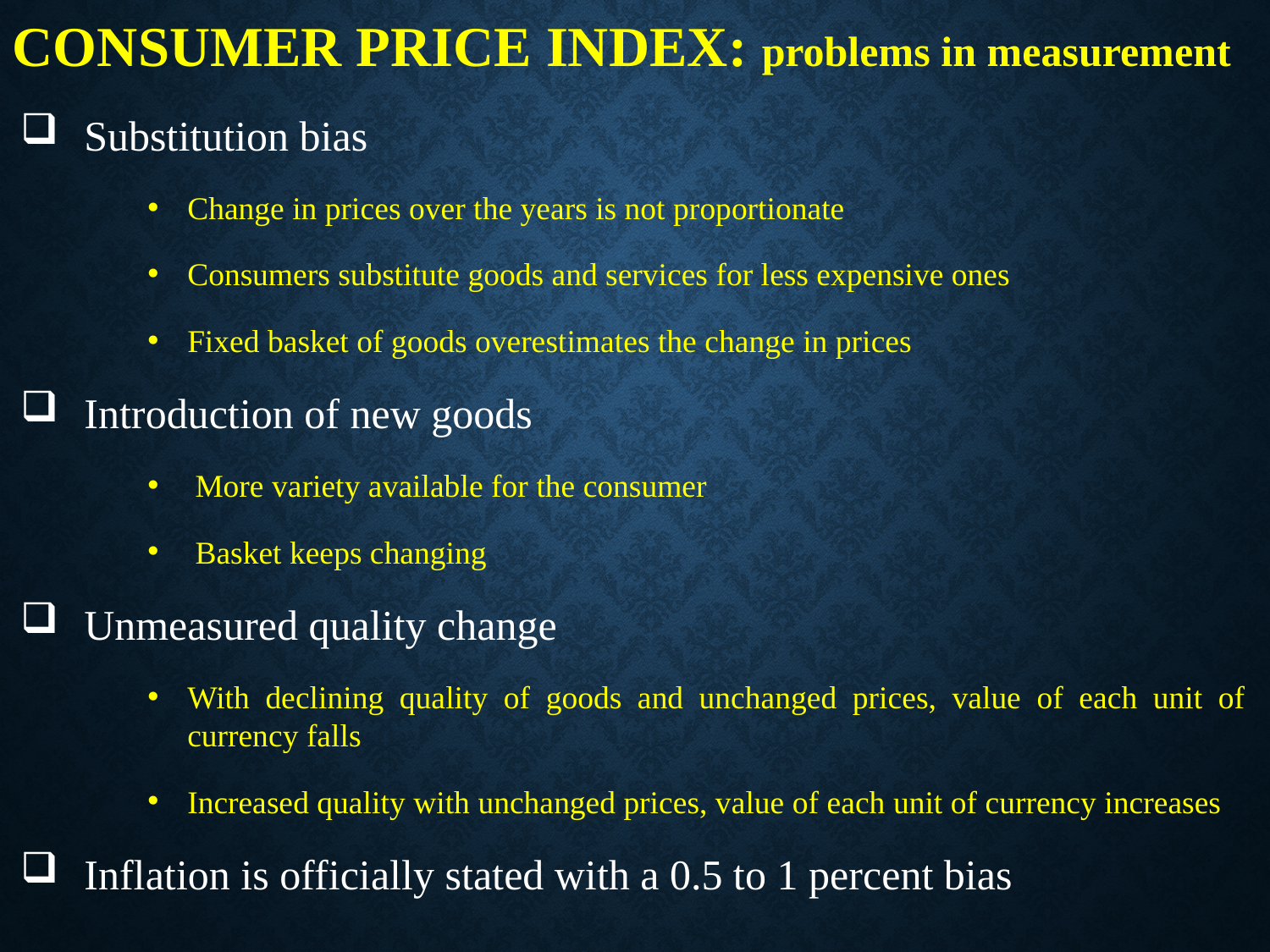

CONSUMER PRICE INDEX: problems in measurement
Substitution bias
Change in prices over the years is not proportionate
Consumers substitute goods and services for less expensive ones
Fixed basket of goods overestimates the change in prices
Introduction of new goods
More variety available for the consumer
Basket keeps changing
Unmeasured quality change
With declining quality of goods and unchanged prices, value of each unit of currency falls
Increased quality with unchanged prices, value of each unit of currency increases
Inflation is officially stated with a 0.5 to 1 percent bias